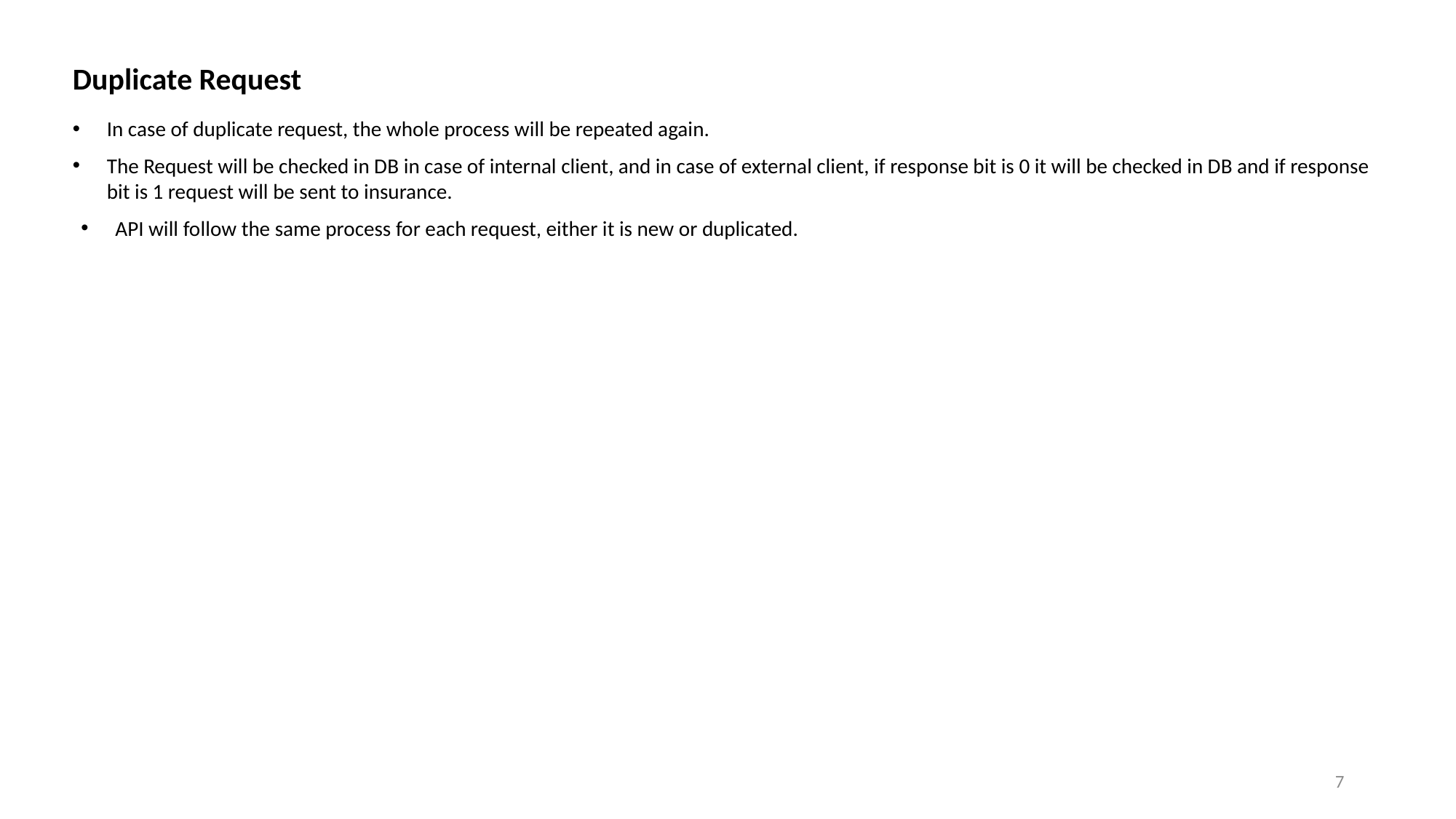

Duplicate Request
In case of duplicate request, the whole process will be repeated again.
The Request will be checked in DB in case of internal client, and in case of external client, if response bit is 0 it will be checked in DB and if response bit is 1 request will be sent to insurance.
API will follow the same process for each request, either it is new or duplicated.
7